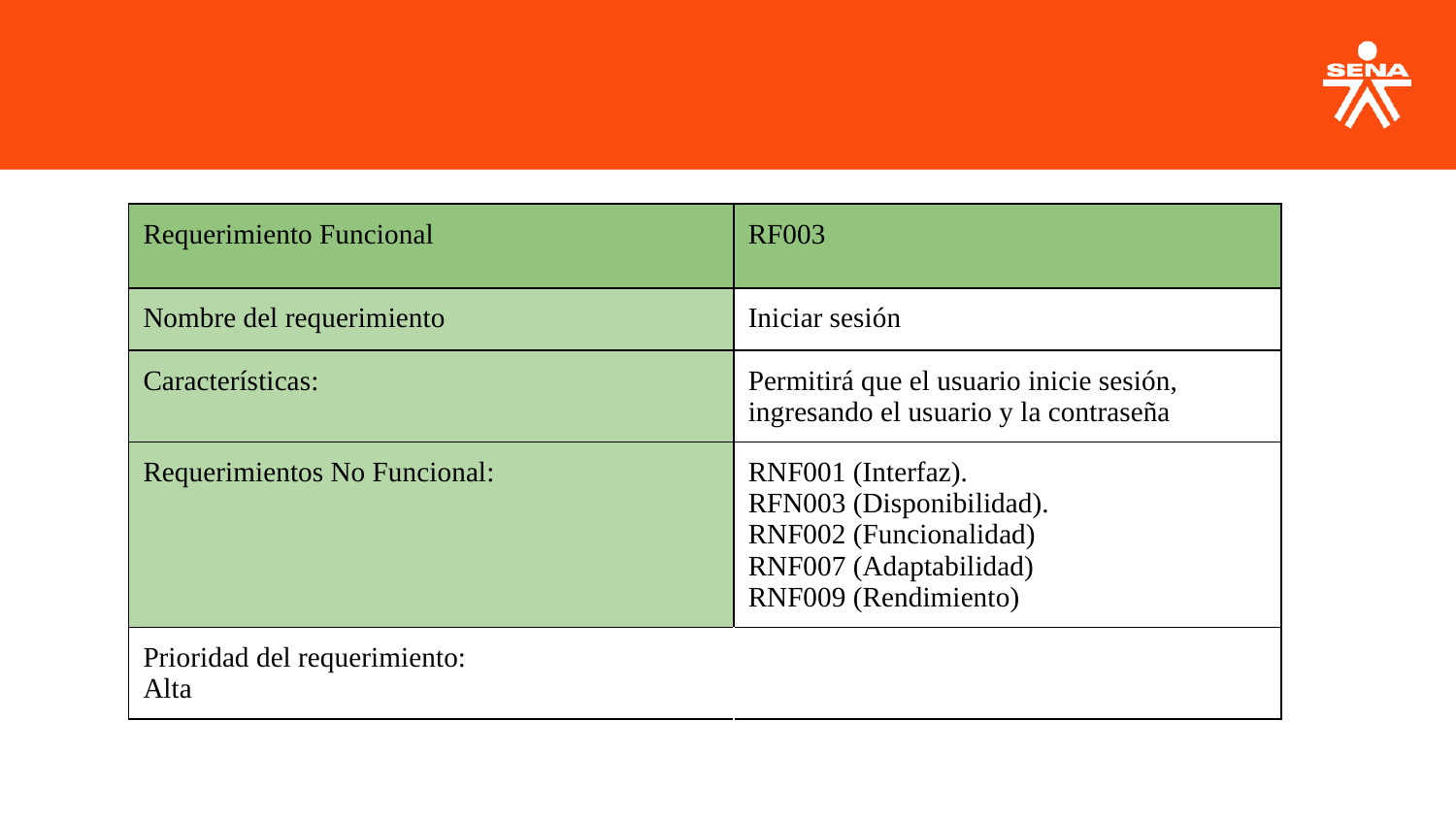

| Requerimiento Funcional | RF003 |
| --- | --- |
| Nombre del requerimiento | Iniciar sesión |
| Características: | Permitirá que el usuario inicie sesión, ingresando el usuario y la contraseña |
| Requerimientos No Funcional: | RNF001 (Interfaz). RFN003 (Disponibilidad). RNF002 (Funcionalidad) RNF007 (Adaptabilidad) RNF009 (Rendimiento) |
| Prioridad del requerimiento: Alta |  |